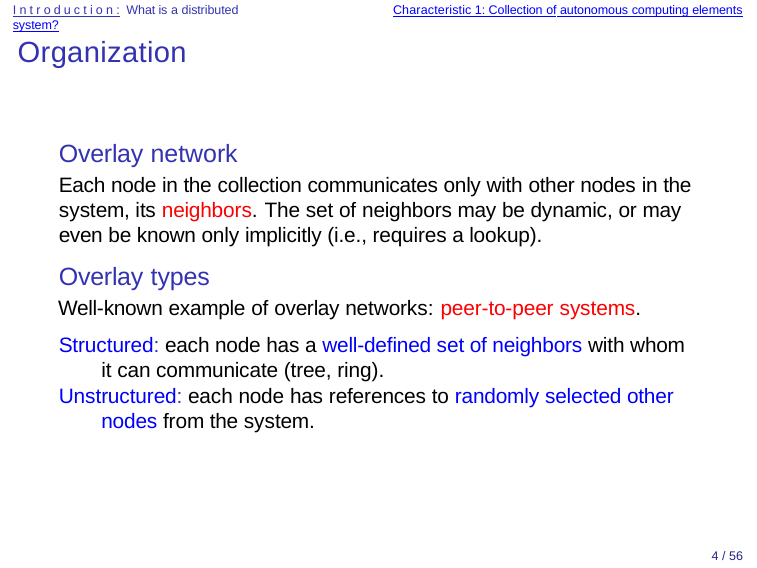

Introduction: What is a distributed system?
Characteristic 1: Collection of autonomous computing elements
Organization

Overlay network
Each node in the collection communicates only with other nodes in the  system, its neighbors. The set of neighbors may be dynamic, or may  even be known only implicitly (i.e., requires a lookup).
Overlay types
Well-known example of overlay networks: peer-to-peer systems.
Structured: each node has a well-defined set of neighbors with whom  it can communicate (tree, ring).
Unstructured: each node has references to randomly selected other  nodes from the system.
4 / 56